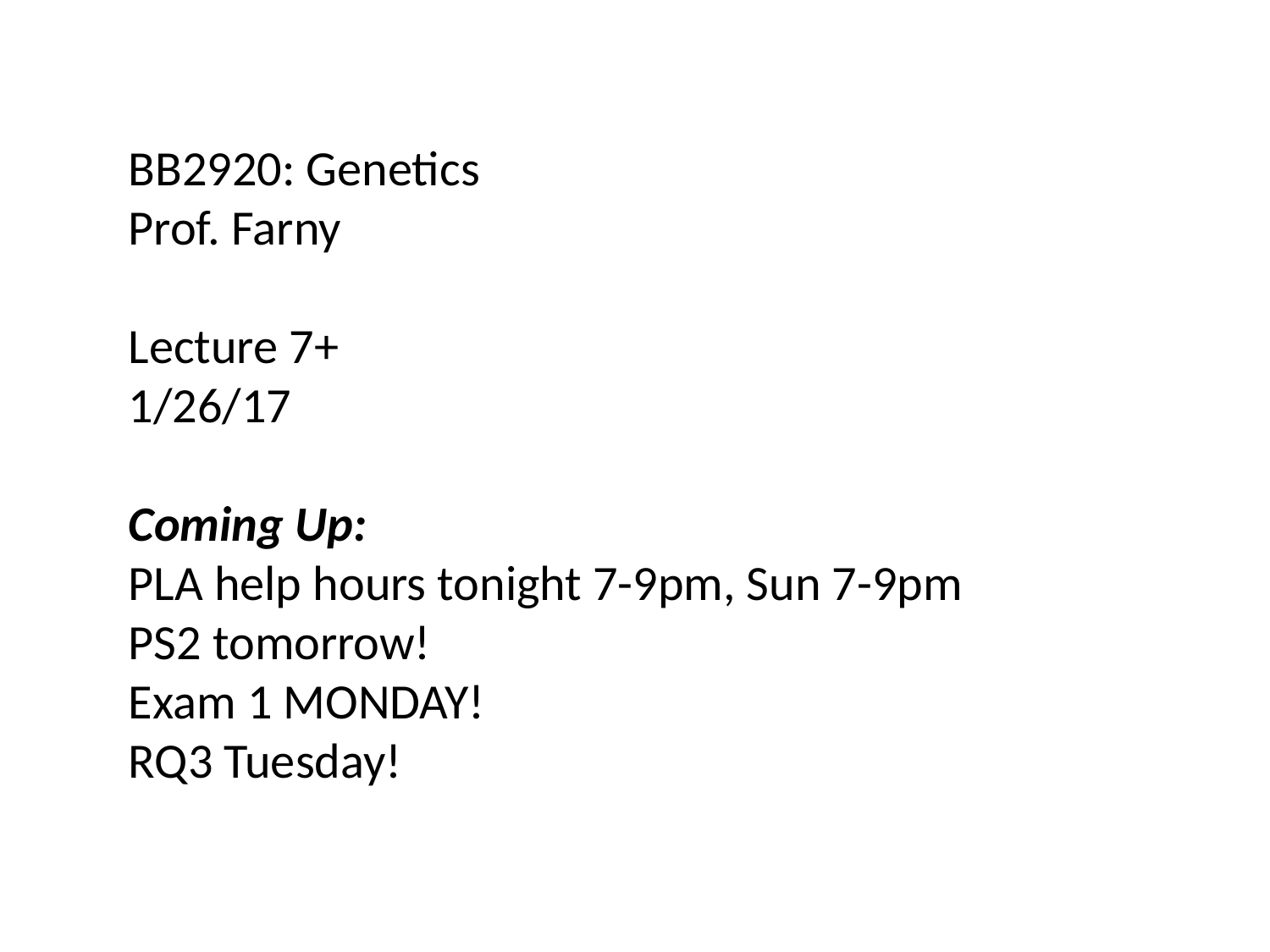

BB2920: Genetics
Prof. Farny

Lecture 7+
1/26/17

Coming Up:
PLA help hours tonight 7-9pm, Sun 7-9pm
PS2 tomorrow!
Exam 1 MONDAY!
RQ3 Tuesday!